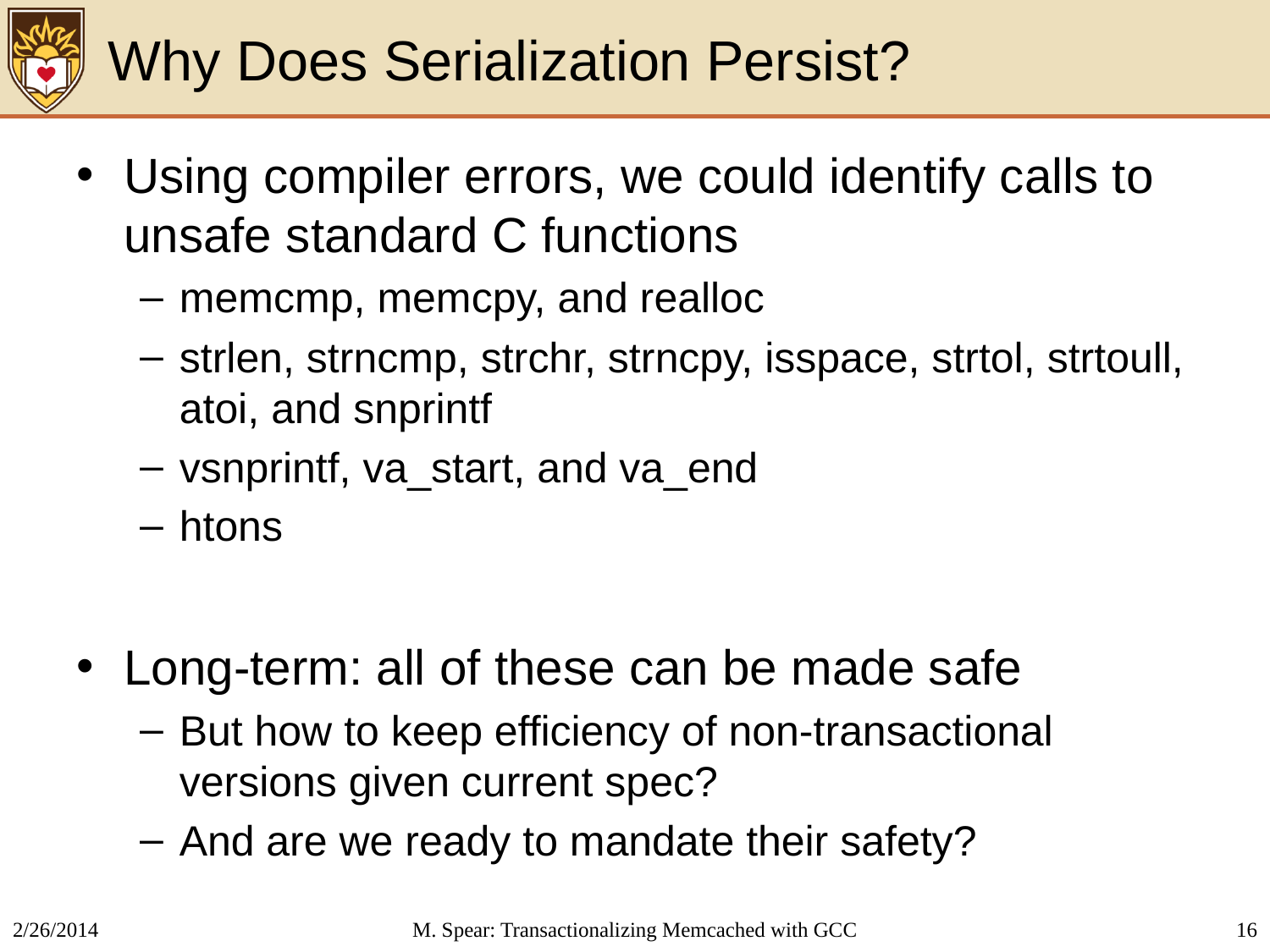

# Why Does Serialization Persist?
Using compiler errors, we could identify calls to unsafe standard C functions
memcmp, memcpy, and realloc
strlen, strncmp, strchr, strncpy, isspace, strtol, strtoull, atoi, and snprintf
vsnprintf, va_start, and va_end
htons

Long-term: all of these can be made safe
But how to keep efficiency of non-transactional versions given current spec?
And are we ready to mandate their safety?
2/26/2014
M. Spear: Transactionalizing Memcached with GCC
16